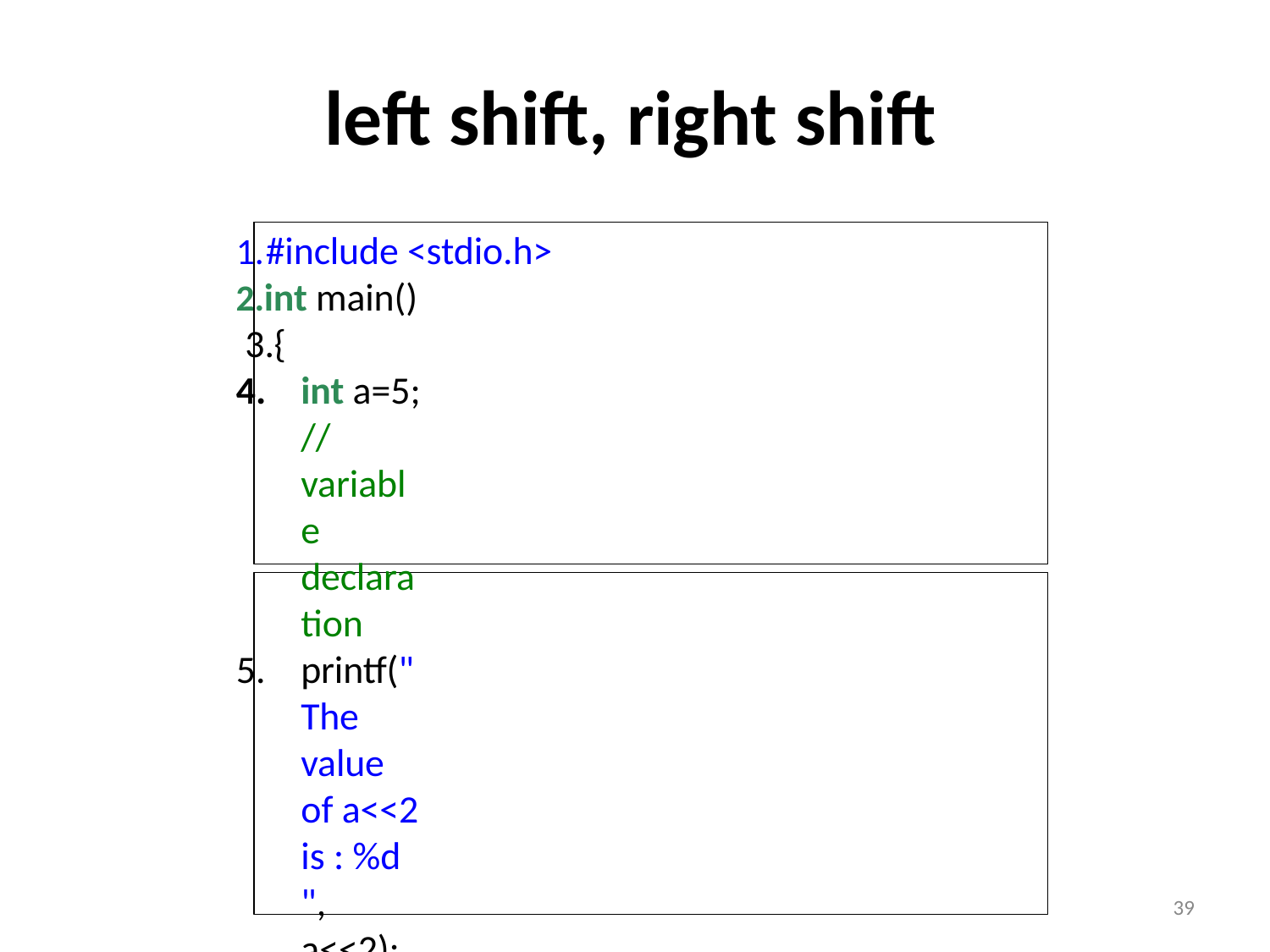

# left shift, right shift

#include <stdio.h>
int main()  3.{
int a=5; // variable declaration
printf("The value of a<<2 is : %d ", a<<2);
return 0;  7.}
#include <stdio.h>
int main()  3.{
char b = ‘A’; // variable declaration
printf("The value of A<<2 is : %d ", A<<2);
return 0;  7.}

39